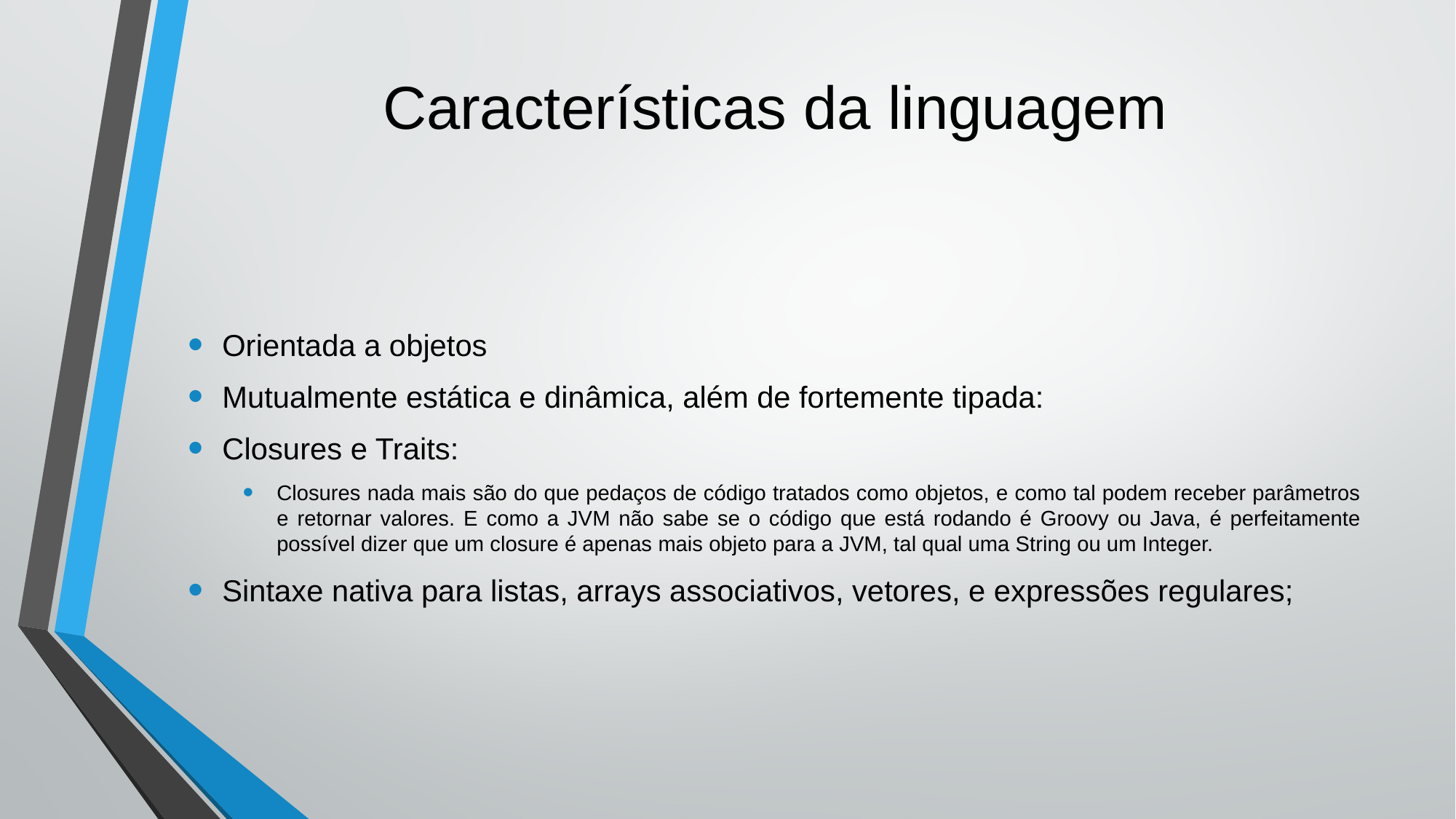

# Características da linguagem
Orientada a objetos
Mutualmente estática e dinâmica, além de fortemente tipada:
Closures e Traits:
Closures nada mais são do que pedaços de código tratados como objetos, e como tal podem receber parâmetros e retornar valores. E como a JVM não sabe se o código que está rodando é Groovy ou Java, é perfeitamente possível dizer que um closure é apenas mais objeto para a JVM, tal qual uma String ou um Integer.
Sintaxe nativa para listas, arrays associativos, vetores, e expressões regulares;